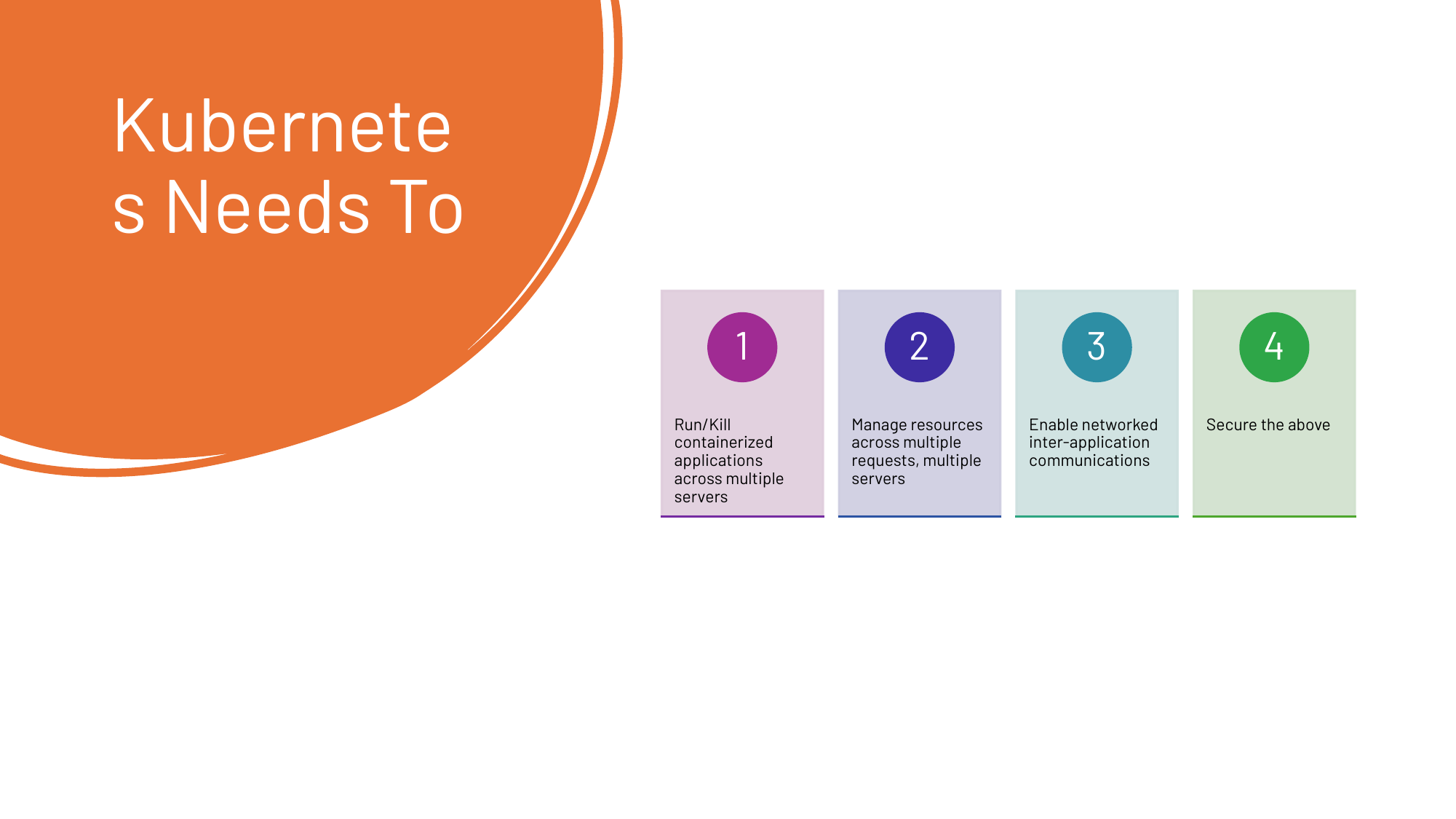

Run/Kill containerized applications across multiple servers
1
Manage resources across multiple requests, multiple servers
2
Enable networked inter-application communications
3
Secure the above
4
# Kubernetes Needs To